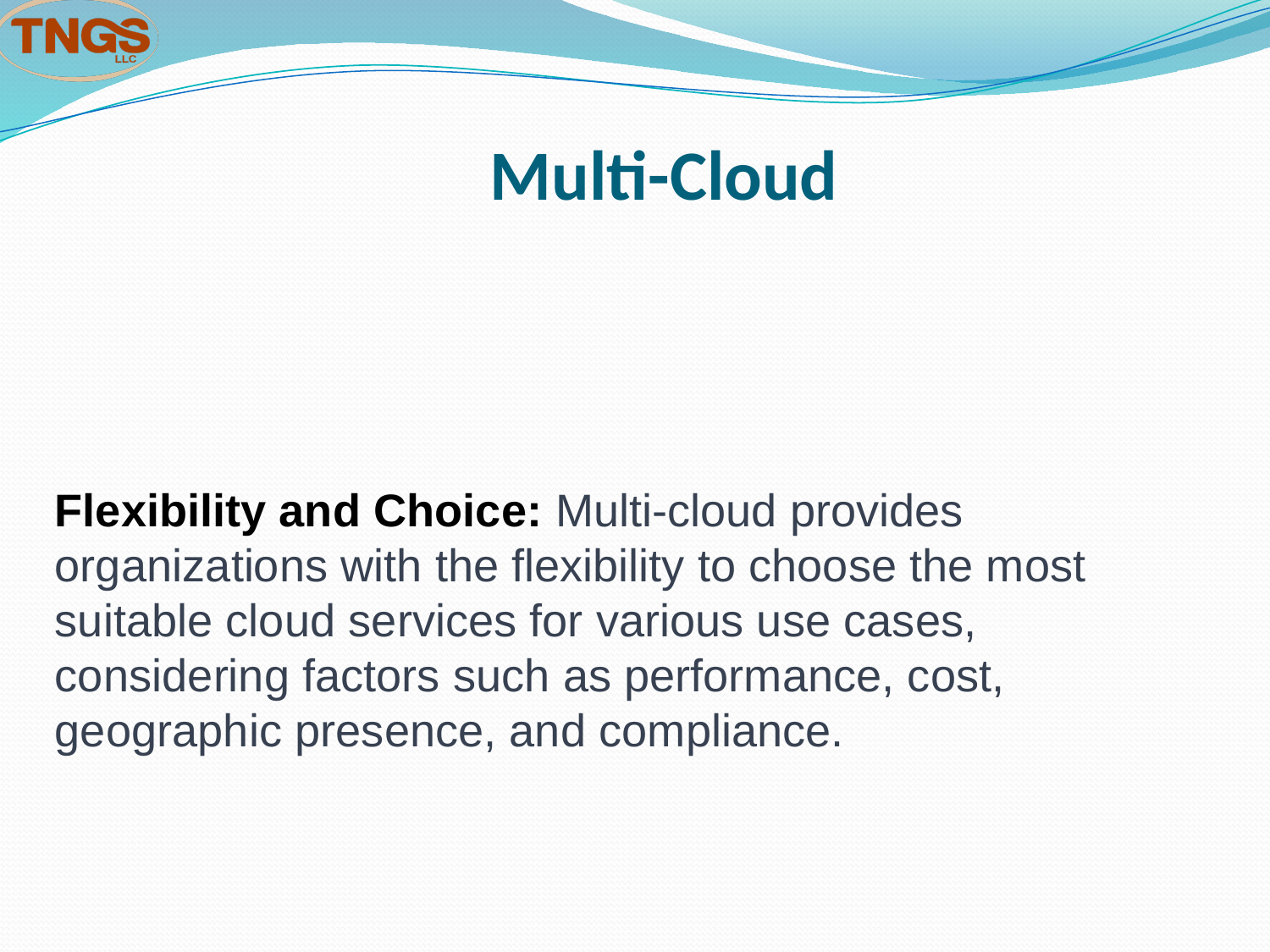

# Multi-Cloud
Flexibility and Choice: Multi-cloud provides organizations with the flexibility to choose the most suitable cloud services for various use cases, considering factors such as performance, cost, geographic presence, and compliance.